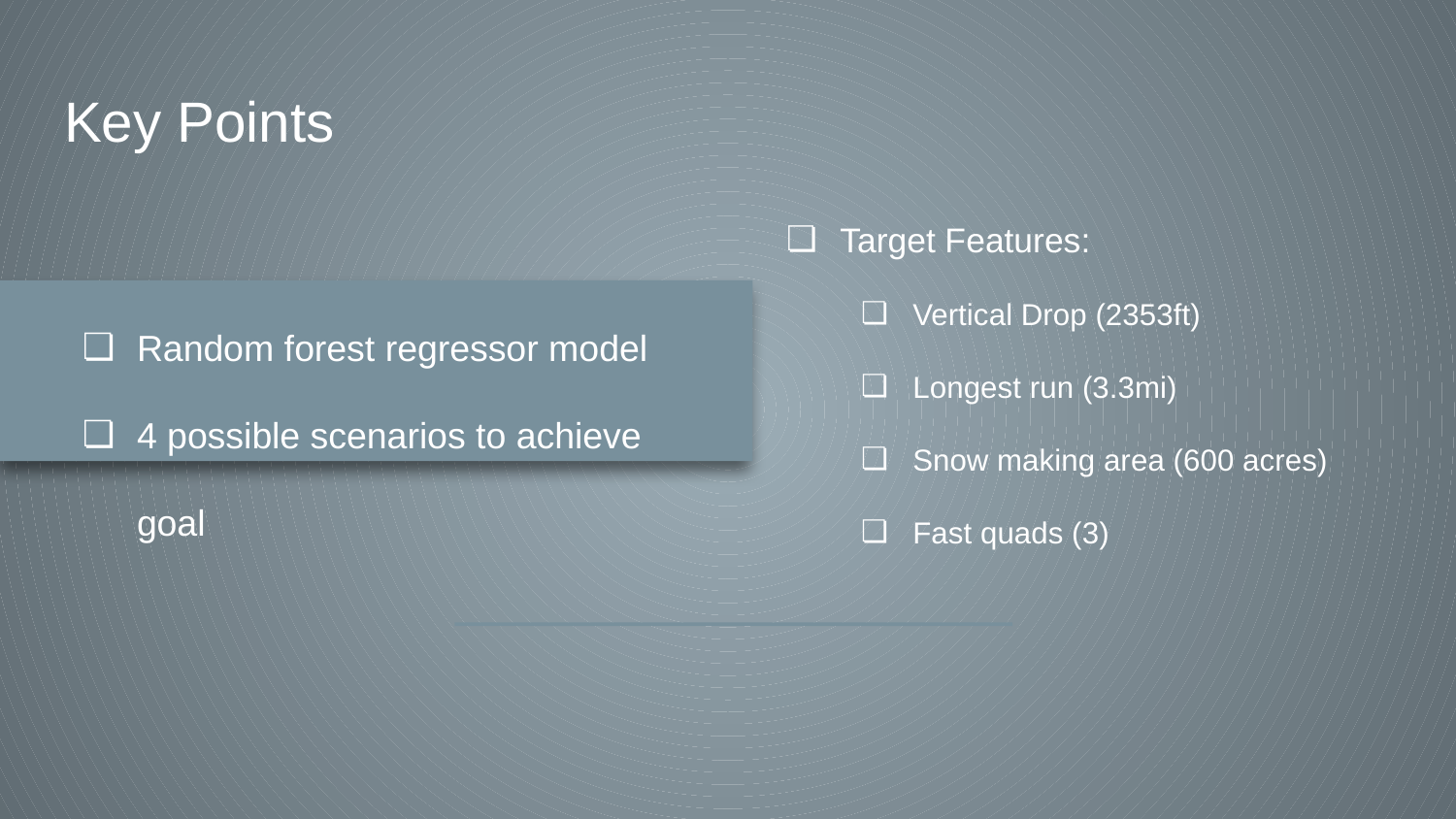

# Key Points
Target Features:
Vertical Drop (2353ft)
Longest run (3.3mi)
Snow making area (600 acres)
Fast quads (3)

Random forest regressor model
4 possible scenarios to achieve goal